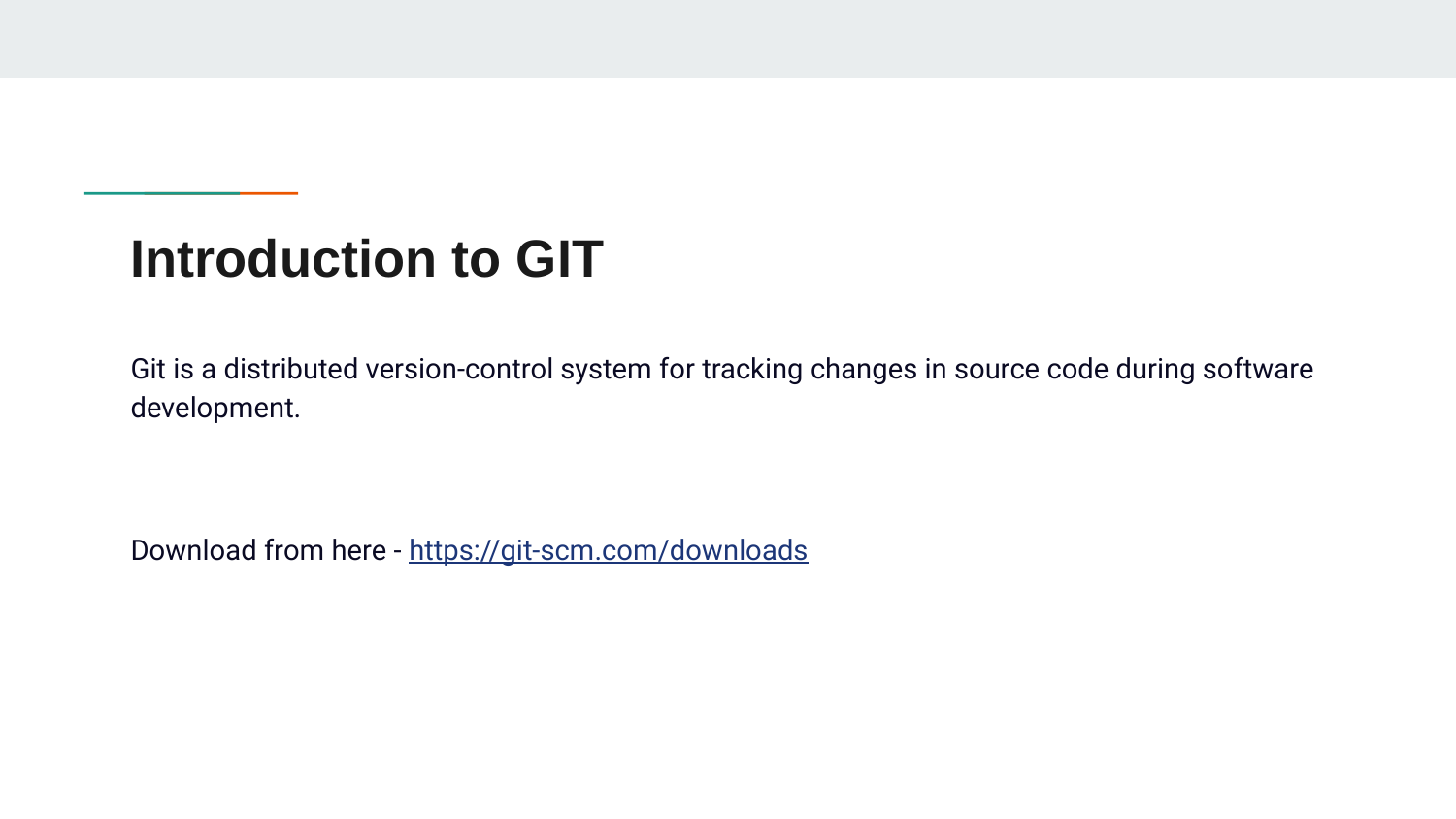

# Introduction to GIT
Git is a distributed version-control system for tracking changes in source code during software development.

Download from here - https://git-scm.com/downloads